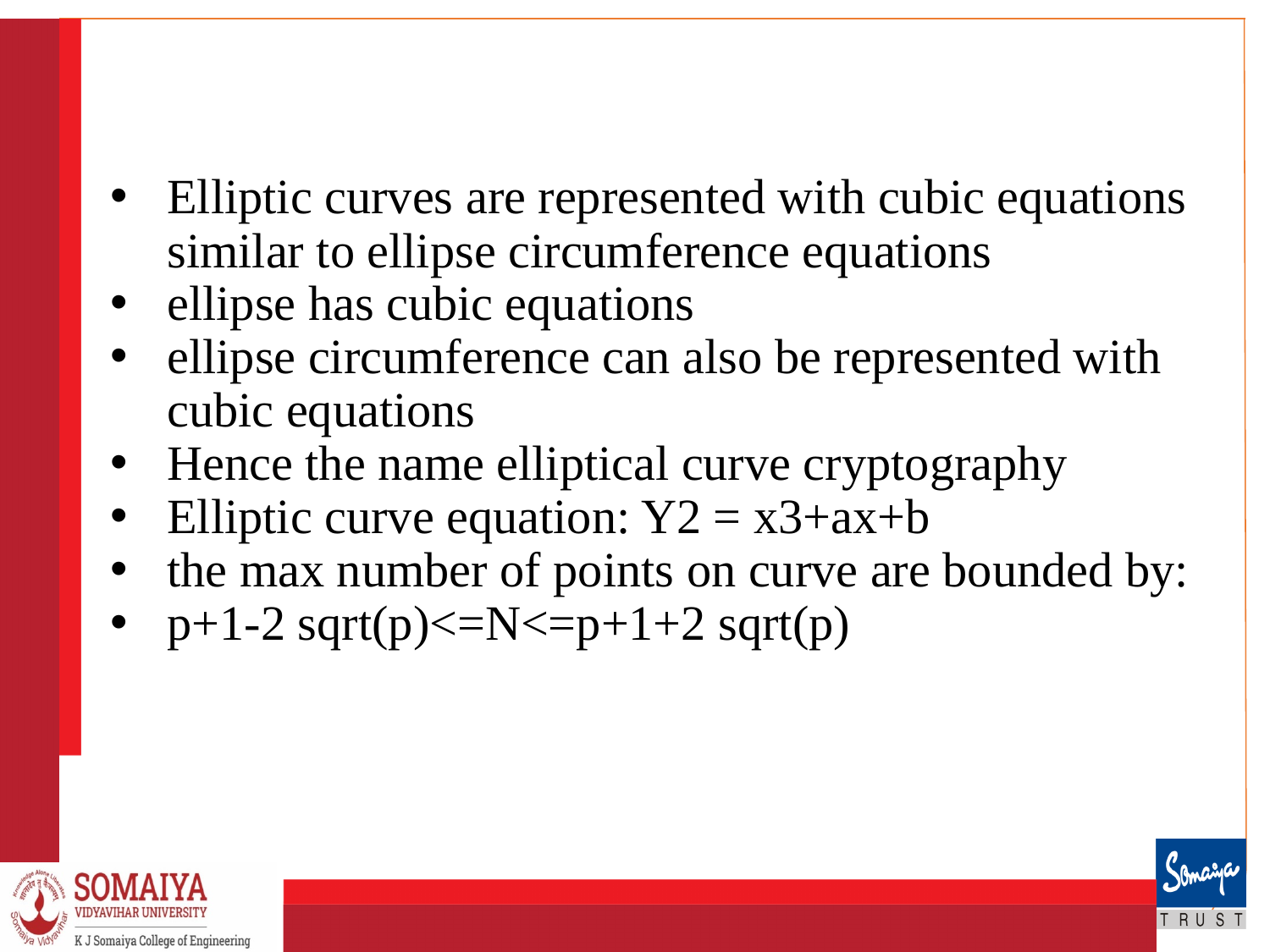

#
Elliptic curves are represented with cubic equations similar to ellipse circumference equations
ellipse has cubic equations
ellipse circumference can also be represented with cubic equations
Hence the name elliptical curve cryptography
Elliptic curve equation: Y2 = x3+ax+b
the max number of points on curve are bounded by:
p+1-2 sqrt(p)<=N<=p+1+2 sqrt(p)